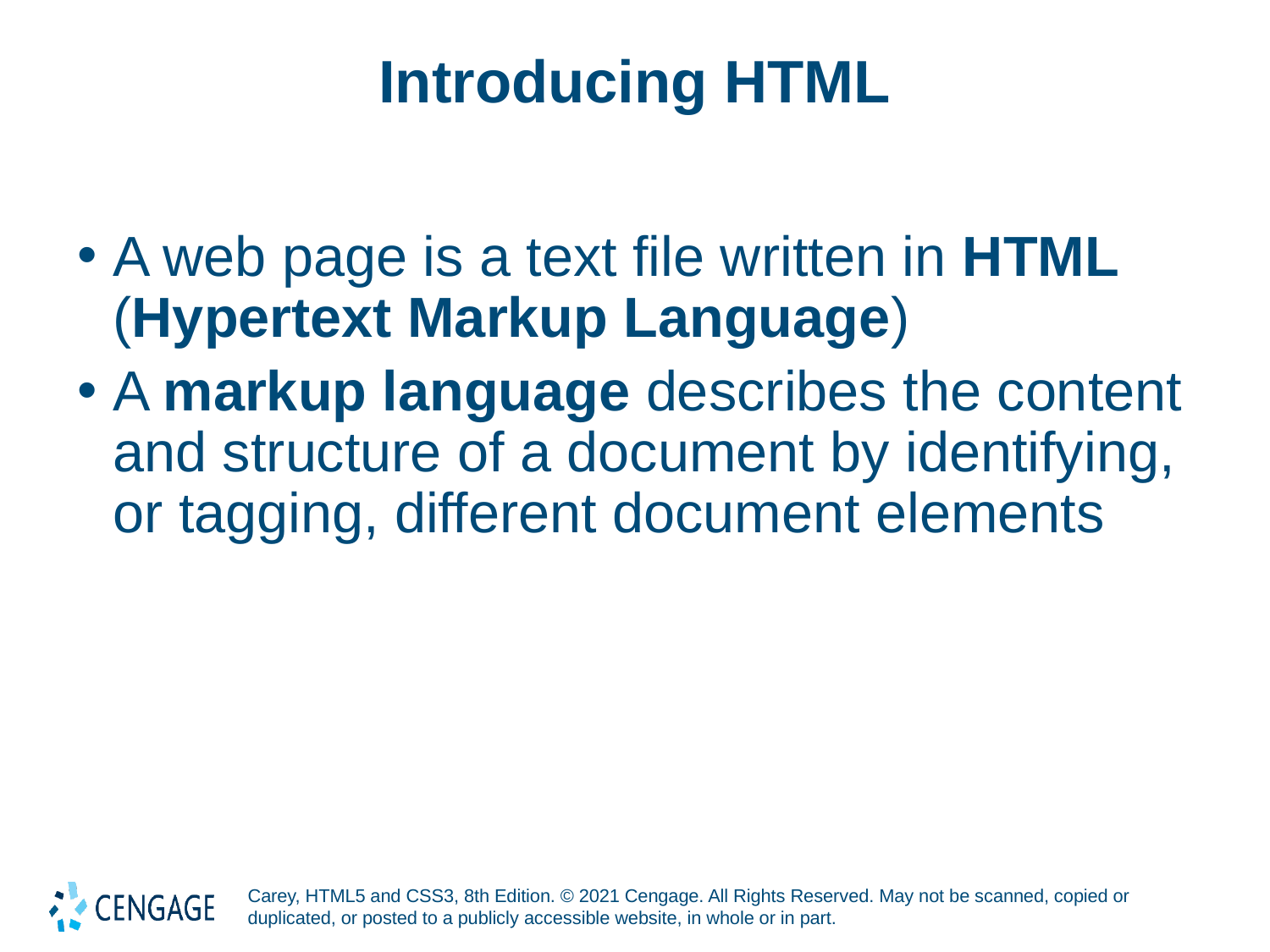

# Introducing HTML
A web page is a text file written in HTML (Hypertext Markup Language)
A markup language describes the content and structure of a document by identifying, or tagging, different document elements